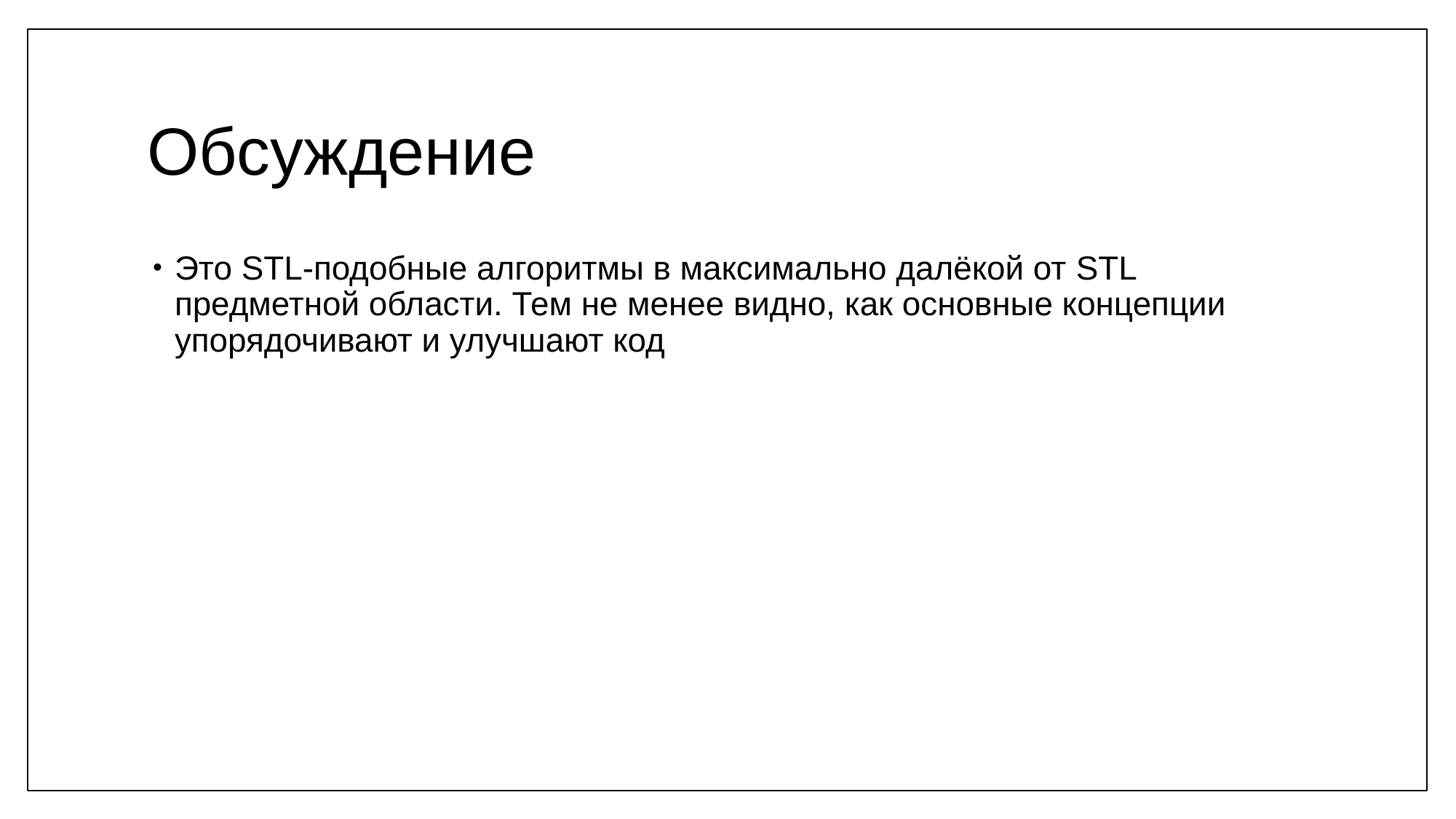

# Обсуждение
Это STL-подобные алгоритмы в максимально далёкой от STL предметной области. Тем не менее видно, как основные концепции упорядочивают и улучшают код